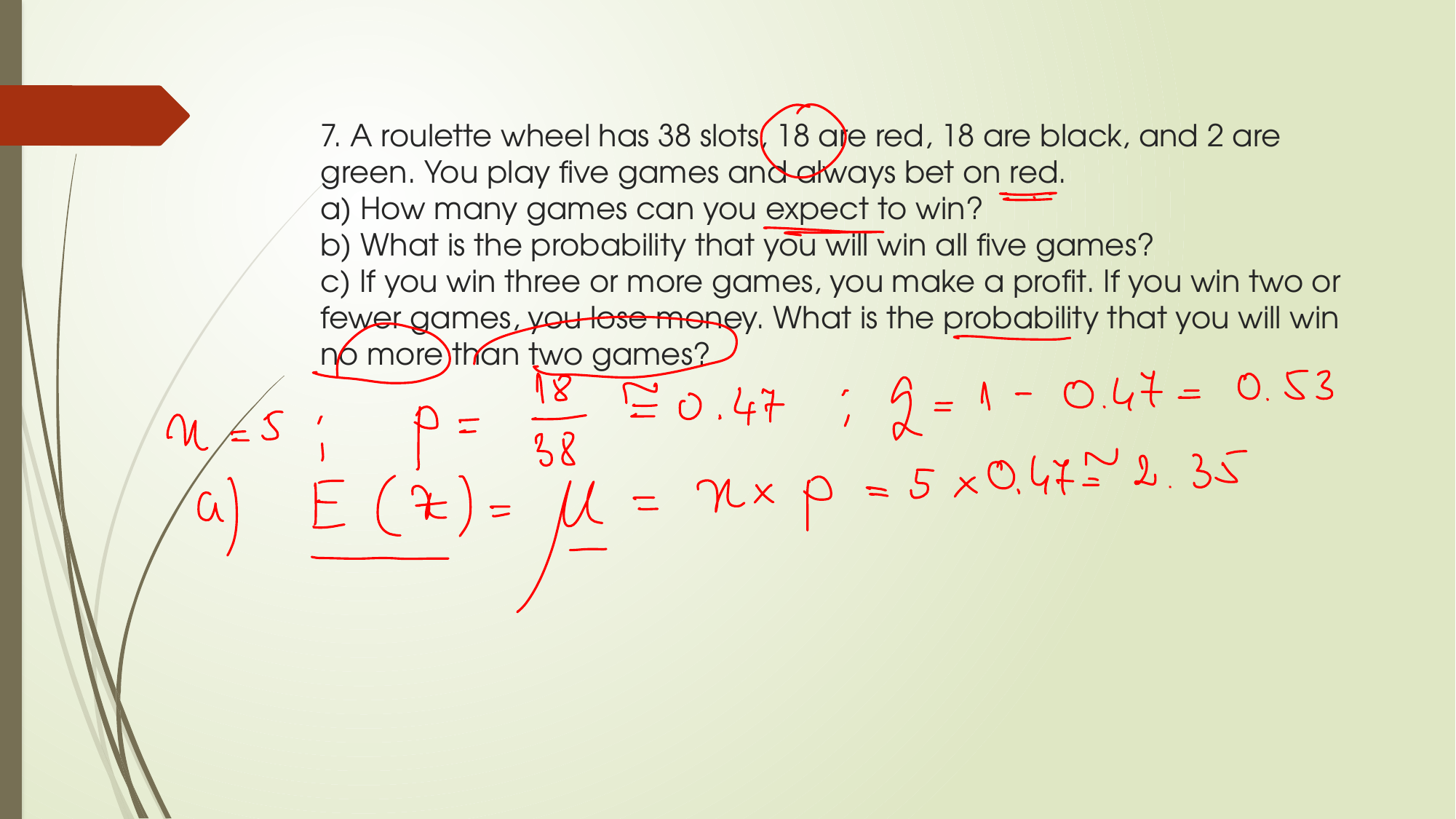

# 7. A roulette wheel has 38 slots, 18 are red, 18 are black, and 2 are green. You play five games and always bet on red. a) How many games can you expect to win? b) What is the probability that you will win all five games? c) If you win three or more games, you make a profit. If you win two or fewer games, you lose money. What is the probability that you will win no more than two games?